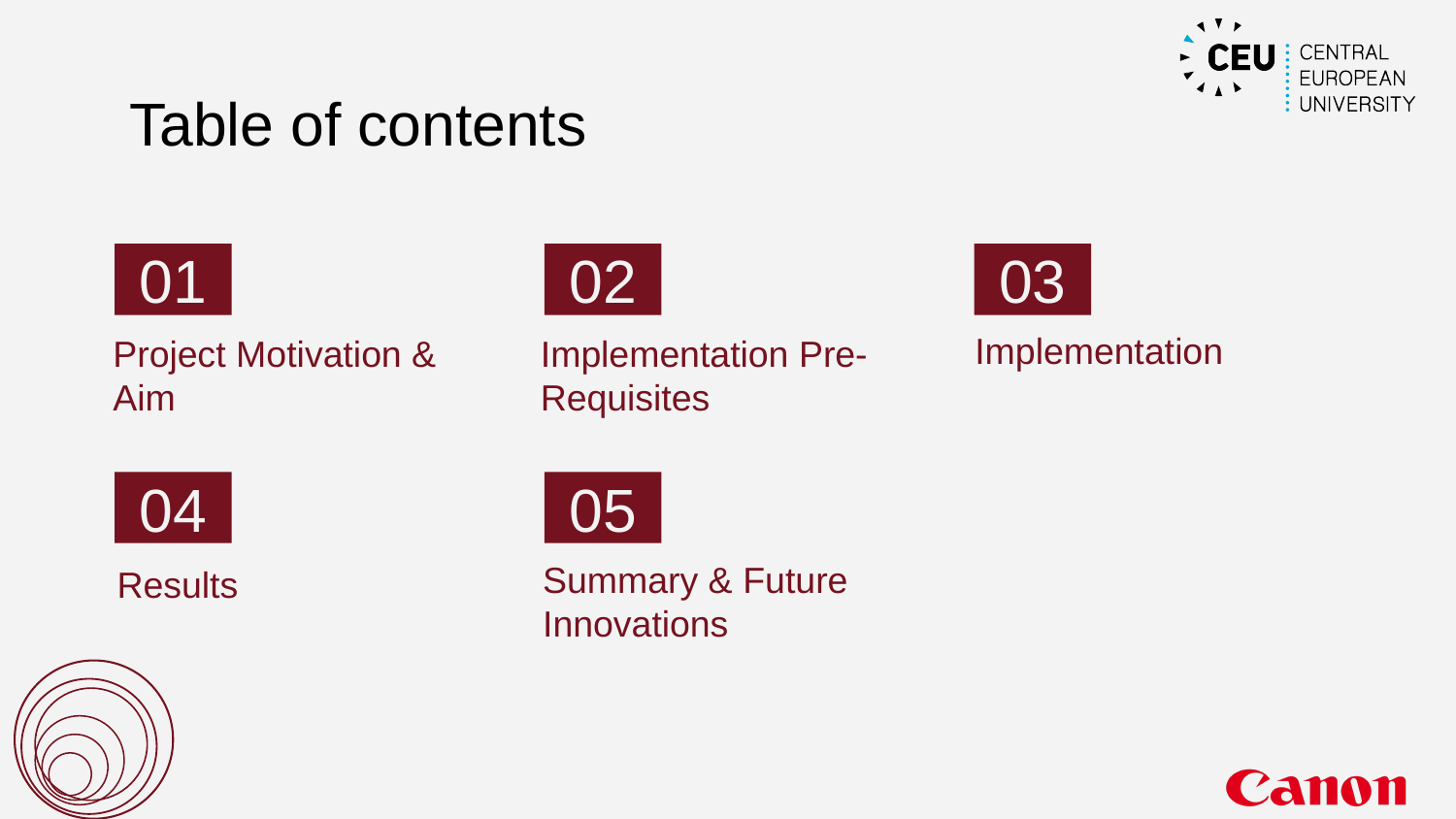

# Table of contents
01
02
03
Implementation
Implementation Pre-Requisites
Project Motivation & Aim
04
05
Summary & Future Innovations
Results